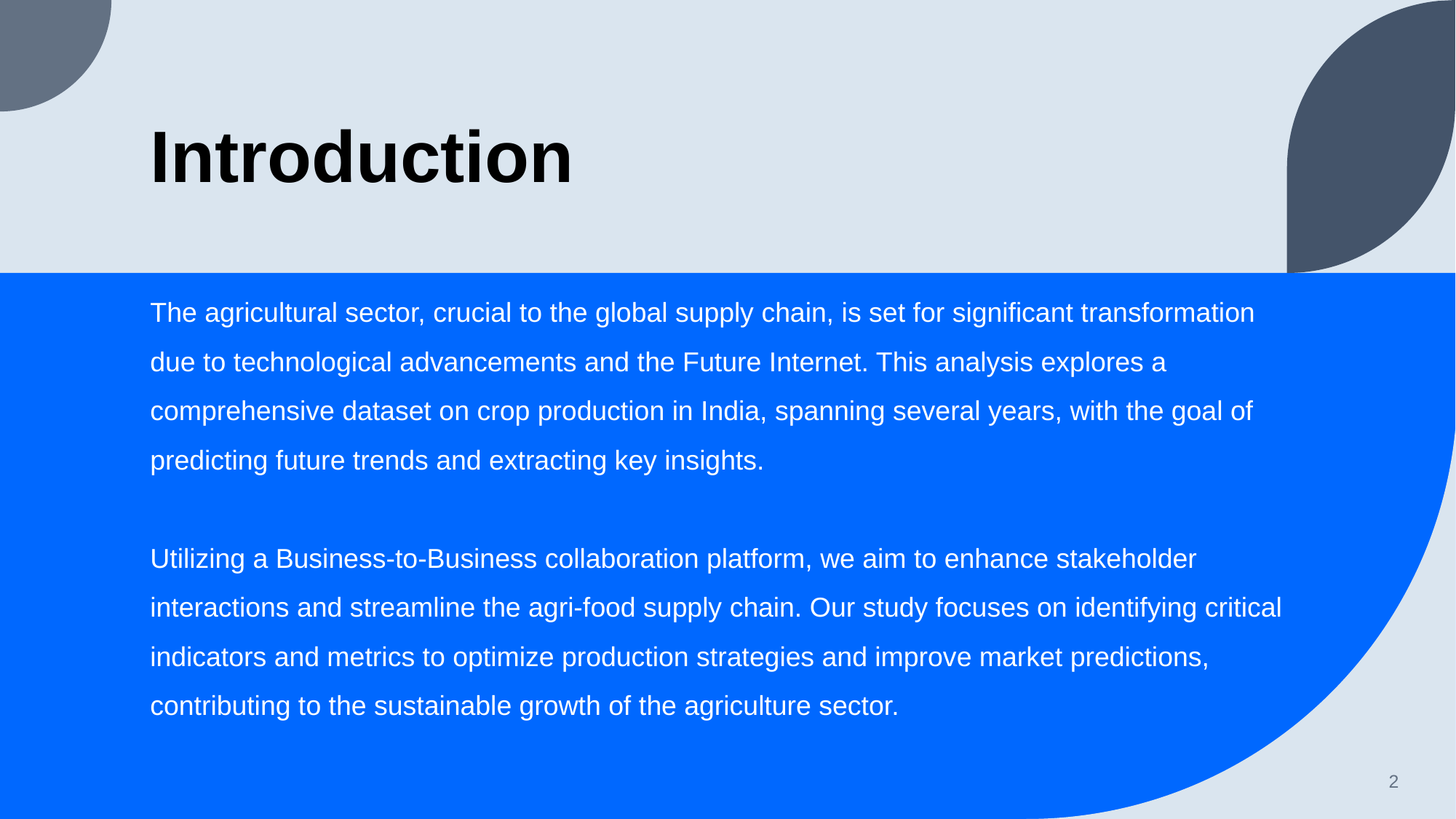

# Introduction
The agricultural sector, crucial to the global supply chain, is set for significant transformation due to technological advancements and the Future Internet. This analysis explores a comprehensive dataset on crop production in India, spanning several years, with the goal of predicting future trends and extracting key insights.

Utilizing a Business-to-Business collaboration platform, we aim to enhance stakeholder interactions and streamline the agri-food supply chain. Our study focuses on identifying critical indicators and metrics to optimize production strategies and improve market predictions, contributing to the sustainable growth of the agriculture sector.
2